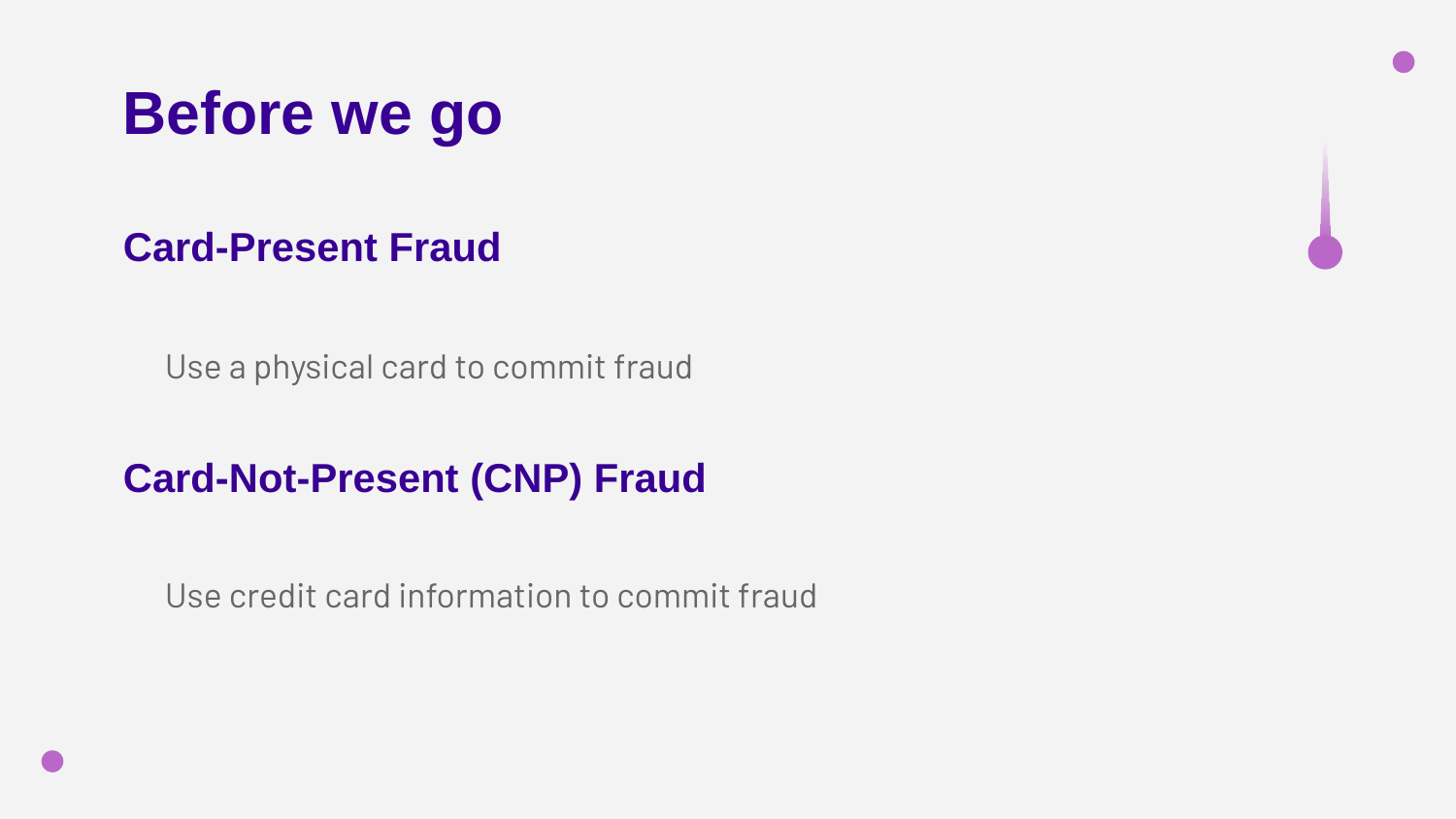

# Before we go

Card-Present Fraud
Use a physical card to commit fraud
Card-Not-Present (CNP) Fraud
Use credit card information to commit fraud